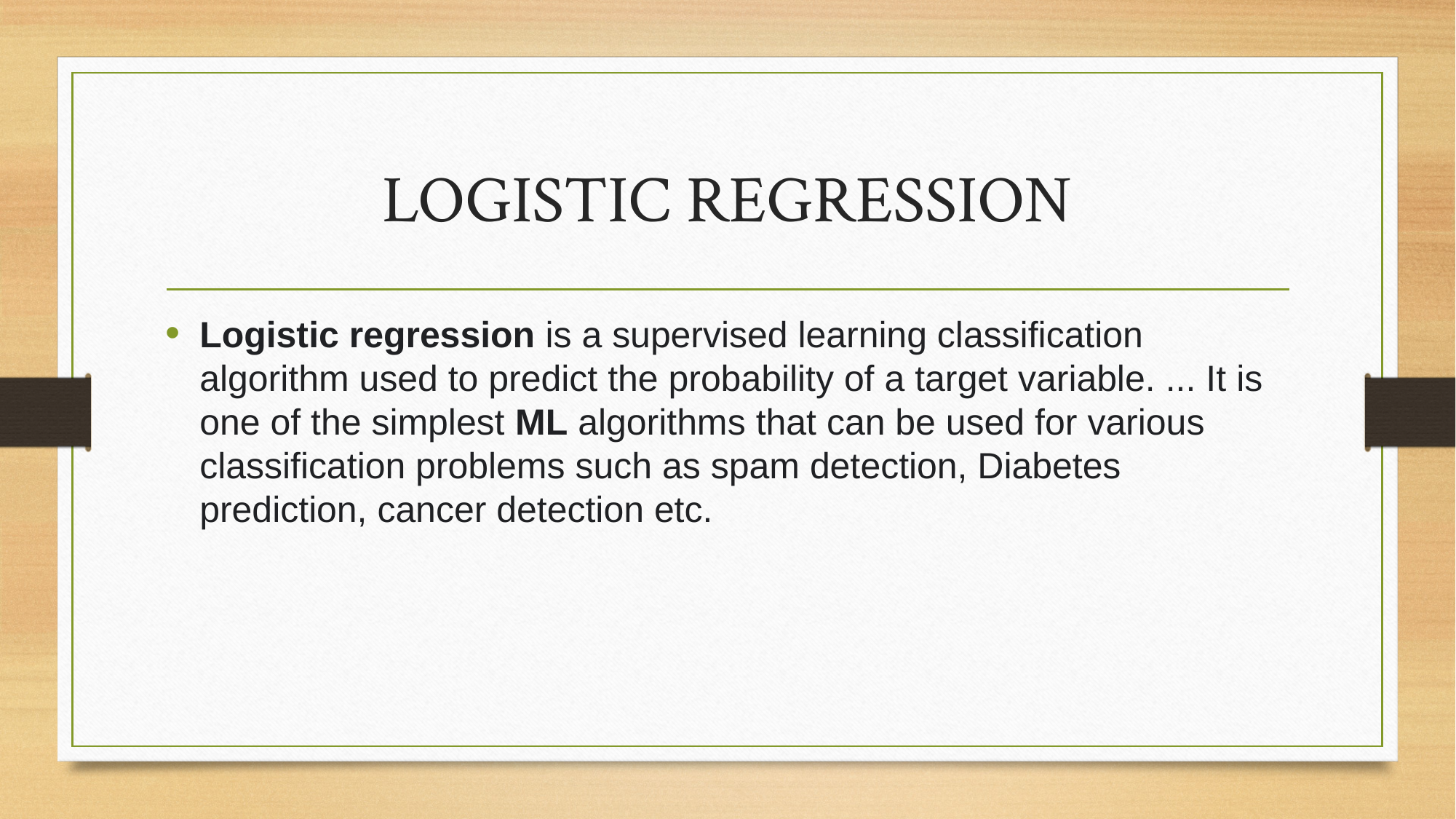

# LOGISTIC REGRESSION
Logistic regression is a supervised learning classification algorithm used to predict the probability of a target variable. ... It is one of the simplest ML algorithms that can be used for various classification problems such as spam detection, Diabetes prediction, cancer detection etc.